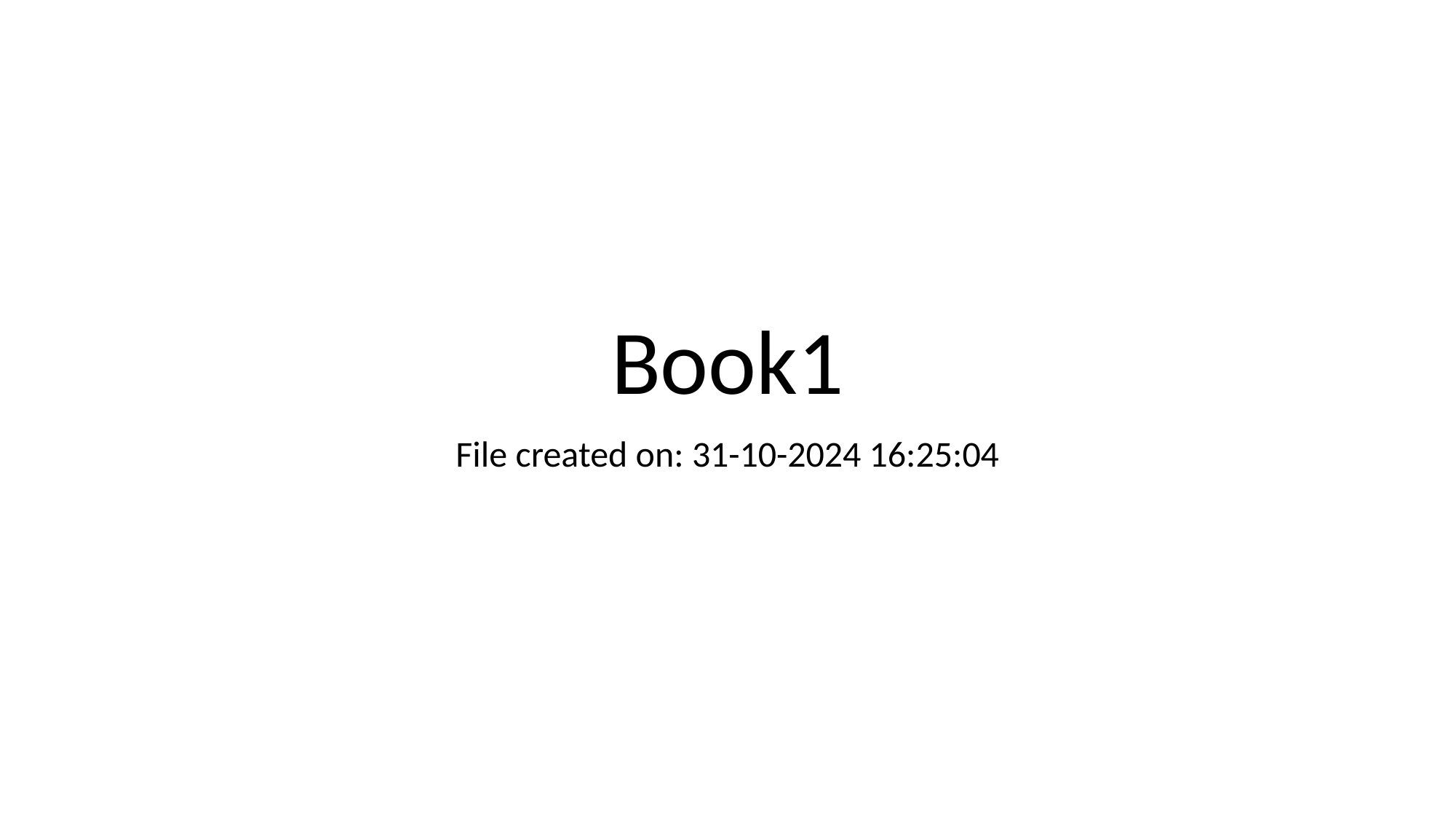

# Book1
File created on: 31-10-2024 16:25:04